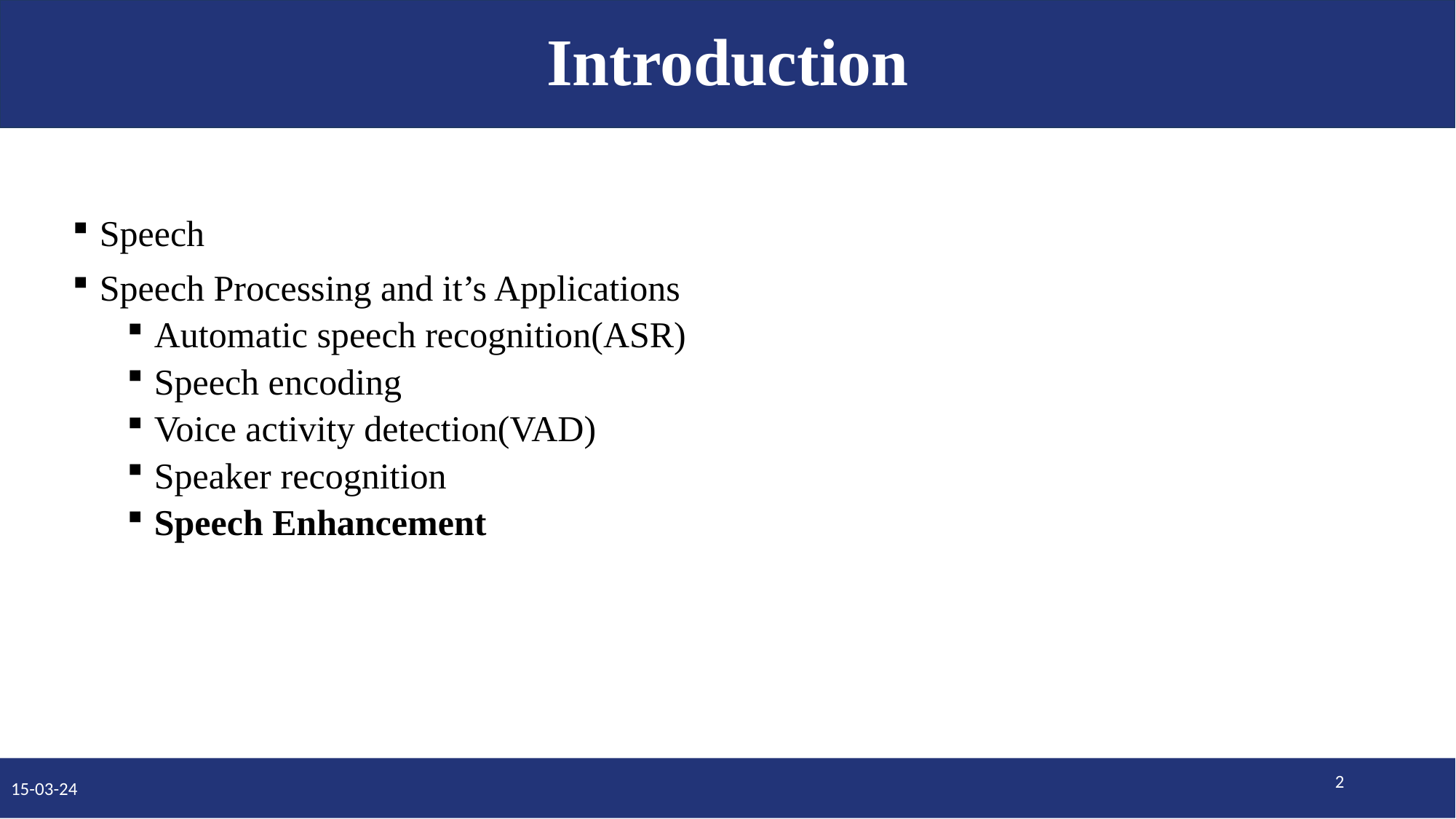

# Introduction

Speech
Speech Processing and it’s Applications
Automatic speech recognition(ASR)
Speech encoding
Voice activity detection(VAD)
Speaker recognition
Speech Enhancement

15-03-24
2